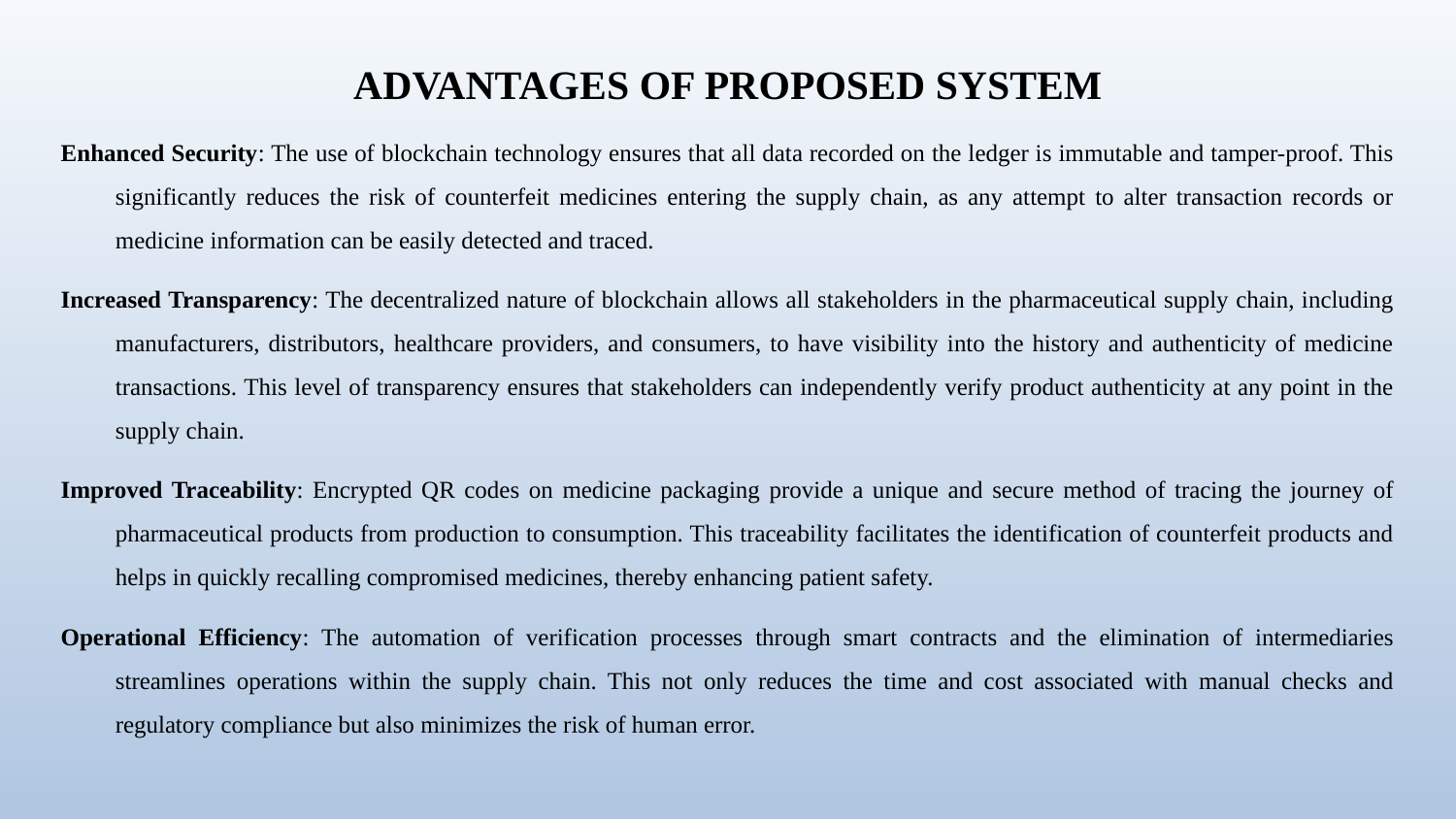

ADVANTAGES OF PROPOSED SYSTEM
Enhanced Security: The use of blockchain technology ensures that all data recorded on the ledger is immutable and tamper-proof. This significantly reduces the risk of counterfeit medicines entering the supply chain, as any attempt to alter transaction records or medicine information can be easily detected and traced.
Increased Transparency: The decentralized nature of blockchain allows all stakeholders in the pharmaceutical supply chain, including manufacturers, distributors, healthcare providers, and consumers, to have visibility into the history and authenticity of medicine transactions. This level of transparency ensures that stakeholders can independently verify product authenticity at any point in the supply chain.
Improved Traceability: Encrypted QR codes on medicine packaging provide a unique and secure method of tracing the journey of pharmaceutical products from production to consumption. This traceability facilitates the identification of counterfeit products and helps in quickly recalling compromised medicines, thereby enhancing patient safety.
Operational Efficiency: The automation of verification processes through smart contracts and the elimination of intermediaries streamlines operations within the supply chain. This not only reduces the time and cost associated with manual checks and regulatory compliance but also minimizes the risk of human error.